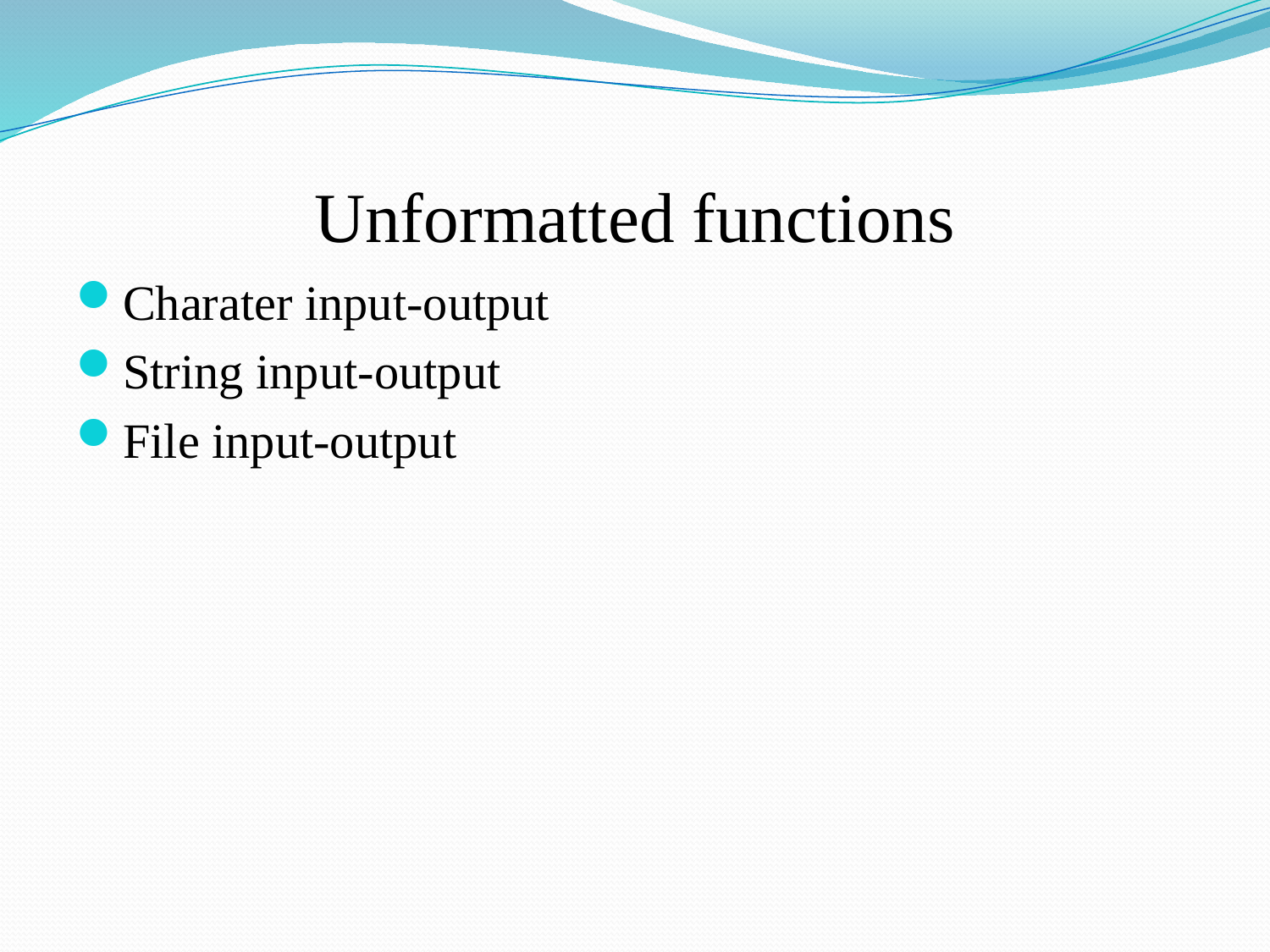

# Unformatted functions
Charater input-output
String input-output
File input-output